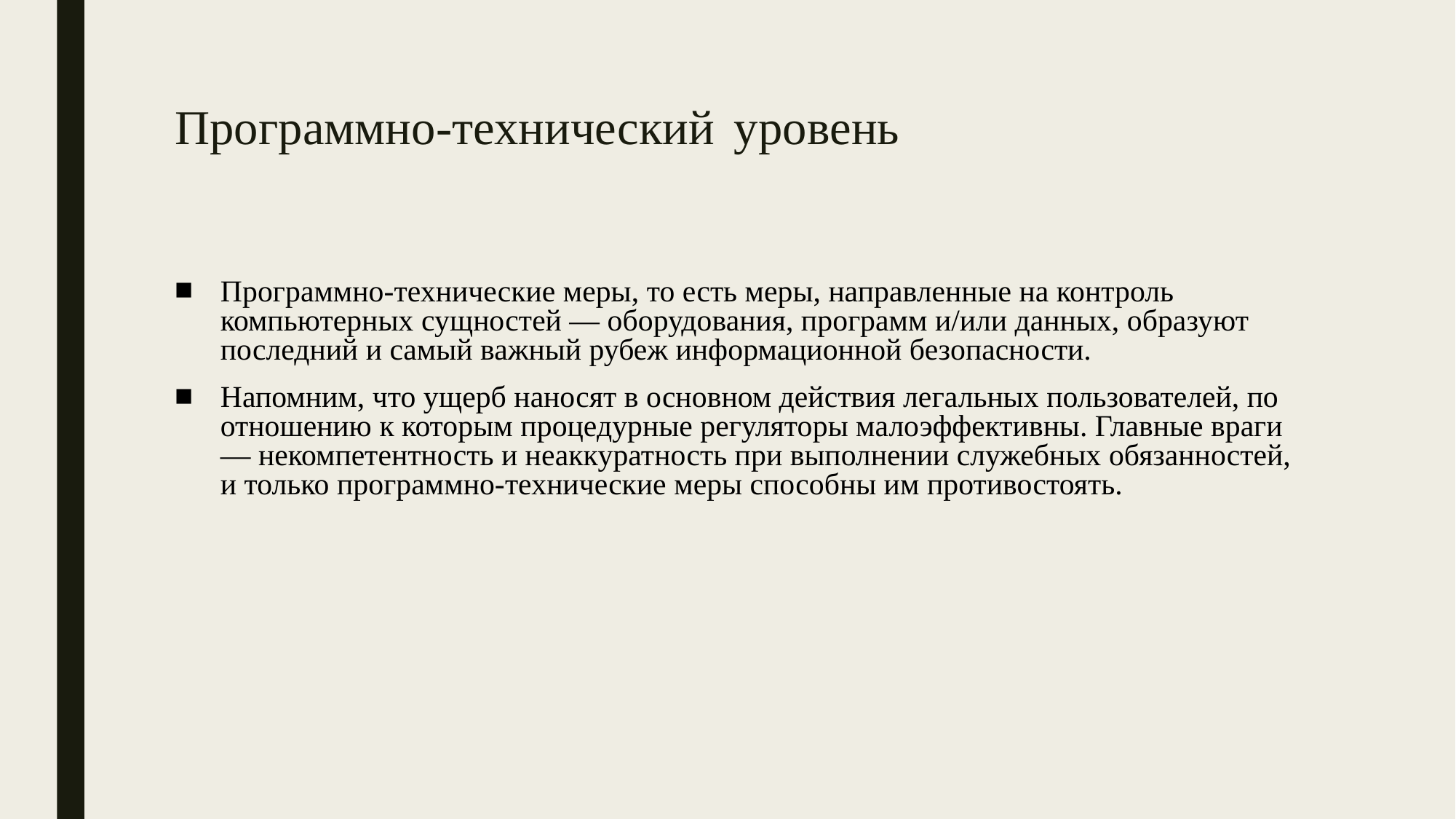

# Программно-технический уровень
Программно-технические меры, то есть меры, направленные на контроль компьютерных сущностей — оборудования, программ и/или данных, образуют последний и самый важный рубеж информационной безопасности.
Напомним, что ущерб наносят в основном действия ле­гальных пользователей, по отношению к которым процедурные регулято­ры малоэффективны. Главные враги — некомпетентность и неаккурат­ность при выполнении служебных обязанностей, и только программно-технические меры способны им противостоять.